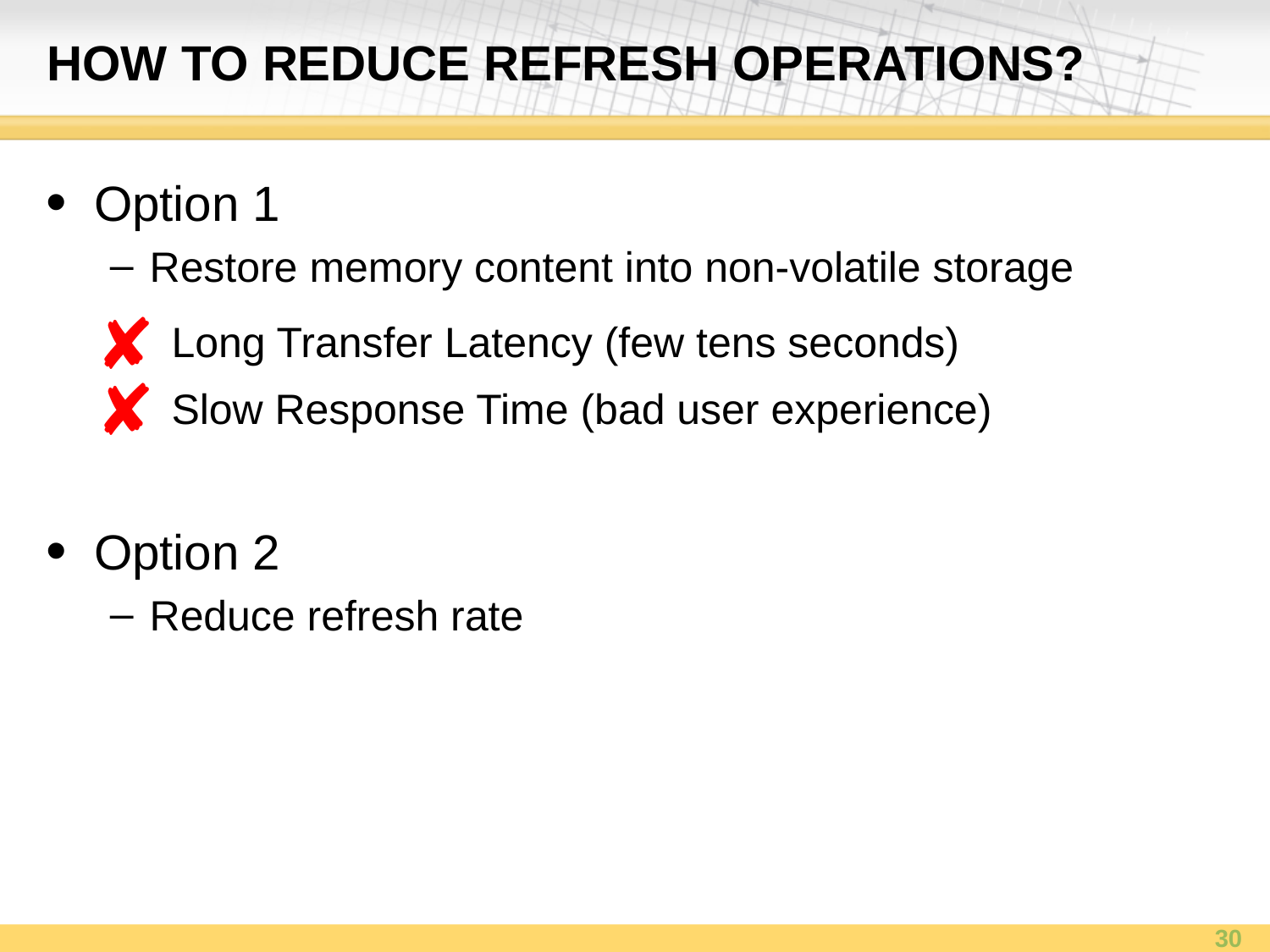

# How to reduce Refresh Operations?
Option 1
Restore memory content into non-volatile storage

Option 2
Reduce refresh rate
✘
Long Transfer Latency (few tens seconds)
✘
Slow Response Time (bad user experience)
30